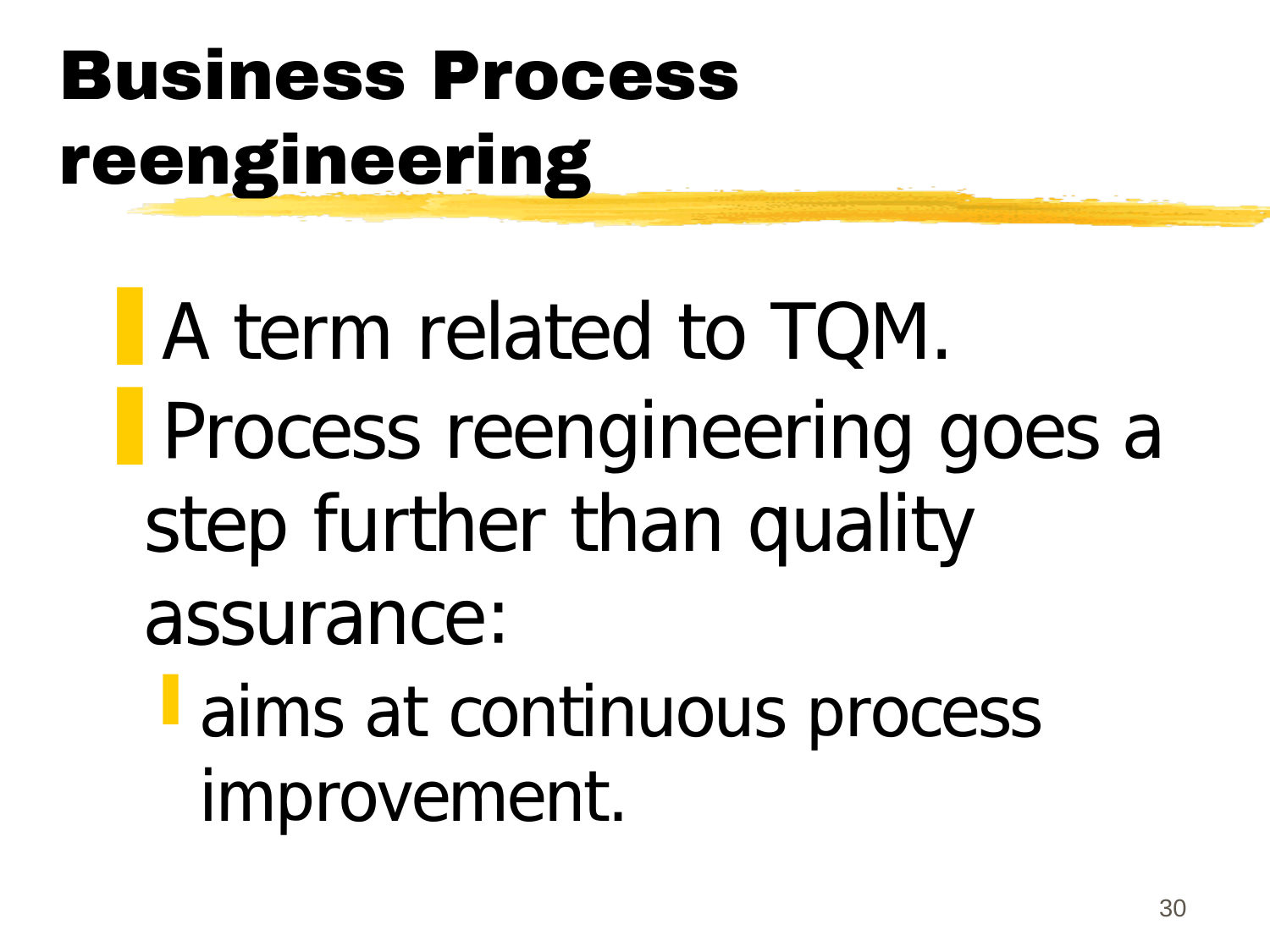

# Business Process reengineering
A term related to TQM.
Process reengineering goes a step further than quality assurance:
aims at continuous process improvement.
30